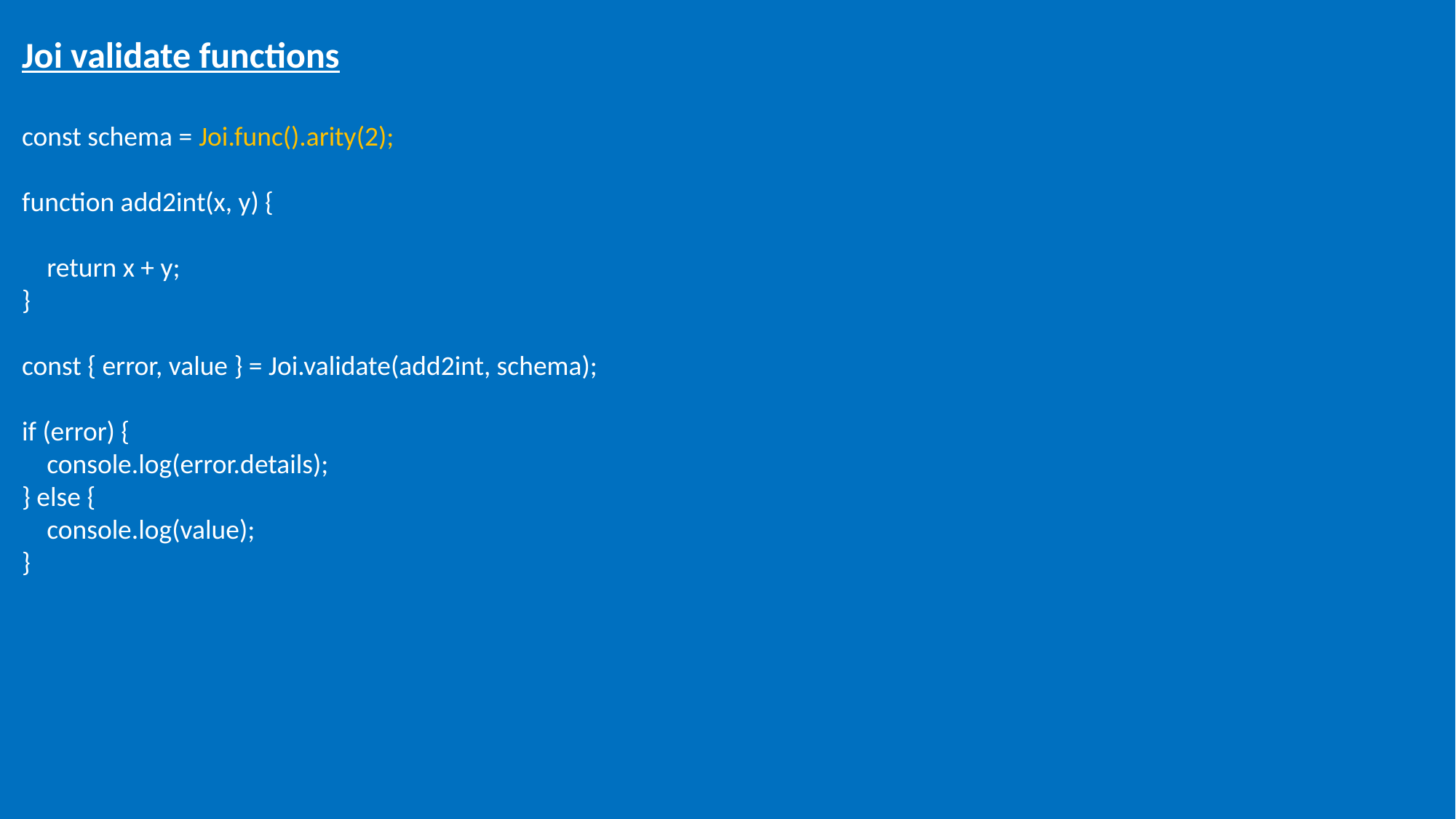

Joi validate functions

const schema = Joi.func().arity(2);

function add2int(x, y) {

    return x + y;
}

const { error, value } = Joi.validate(add2int, schema);

if (error) {
    console.log(error.details);
} else {
    console.log(value);
}